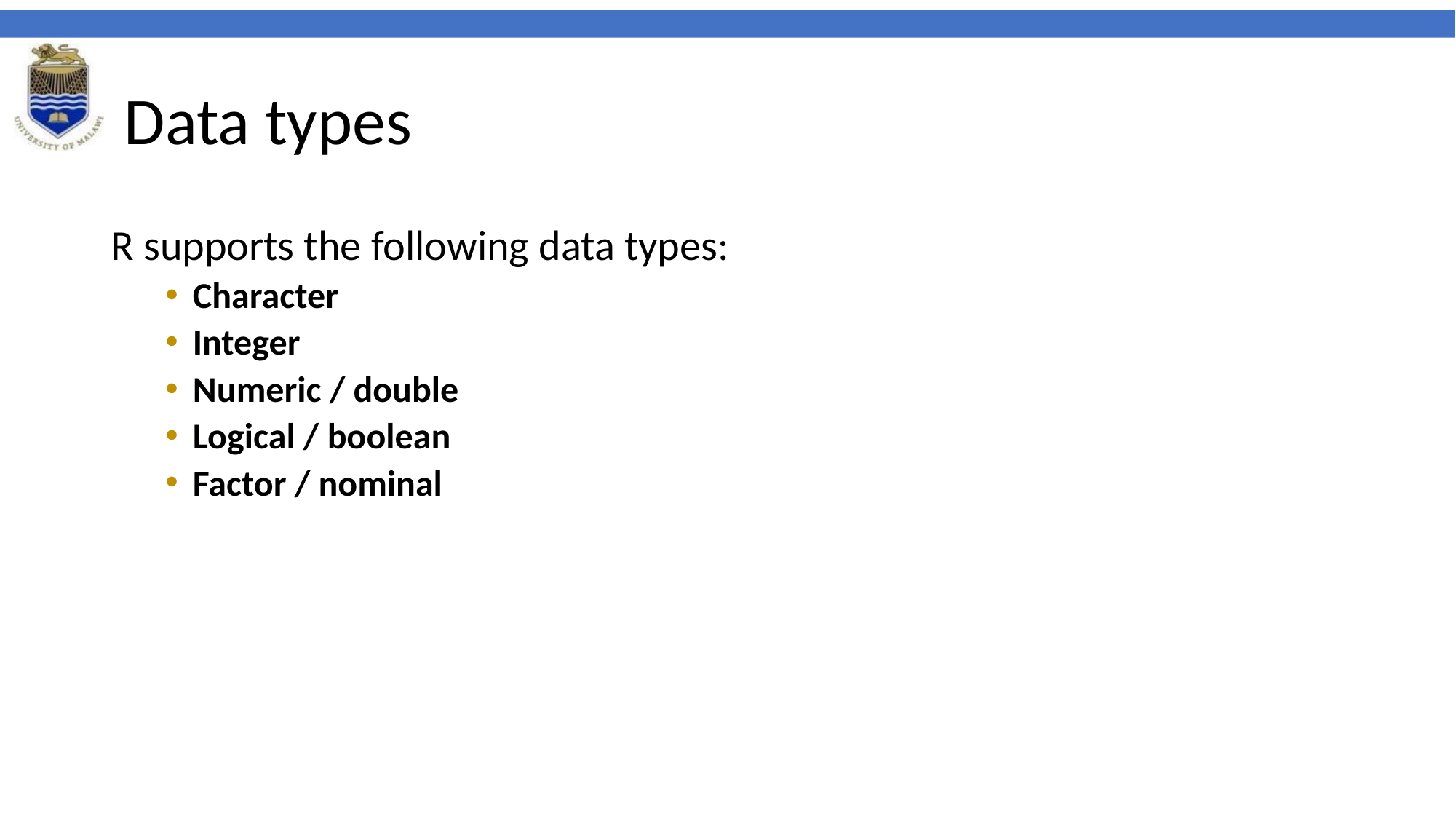

# Data types
R supports the following data types:
Character
Integer
Numeric / double
Logical / boolean
Factor / nominal